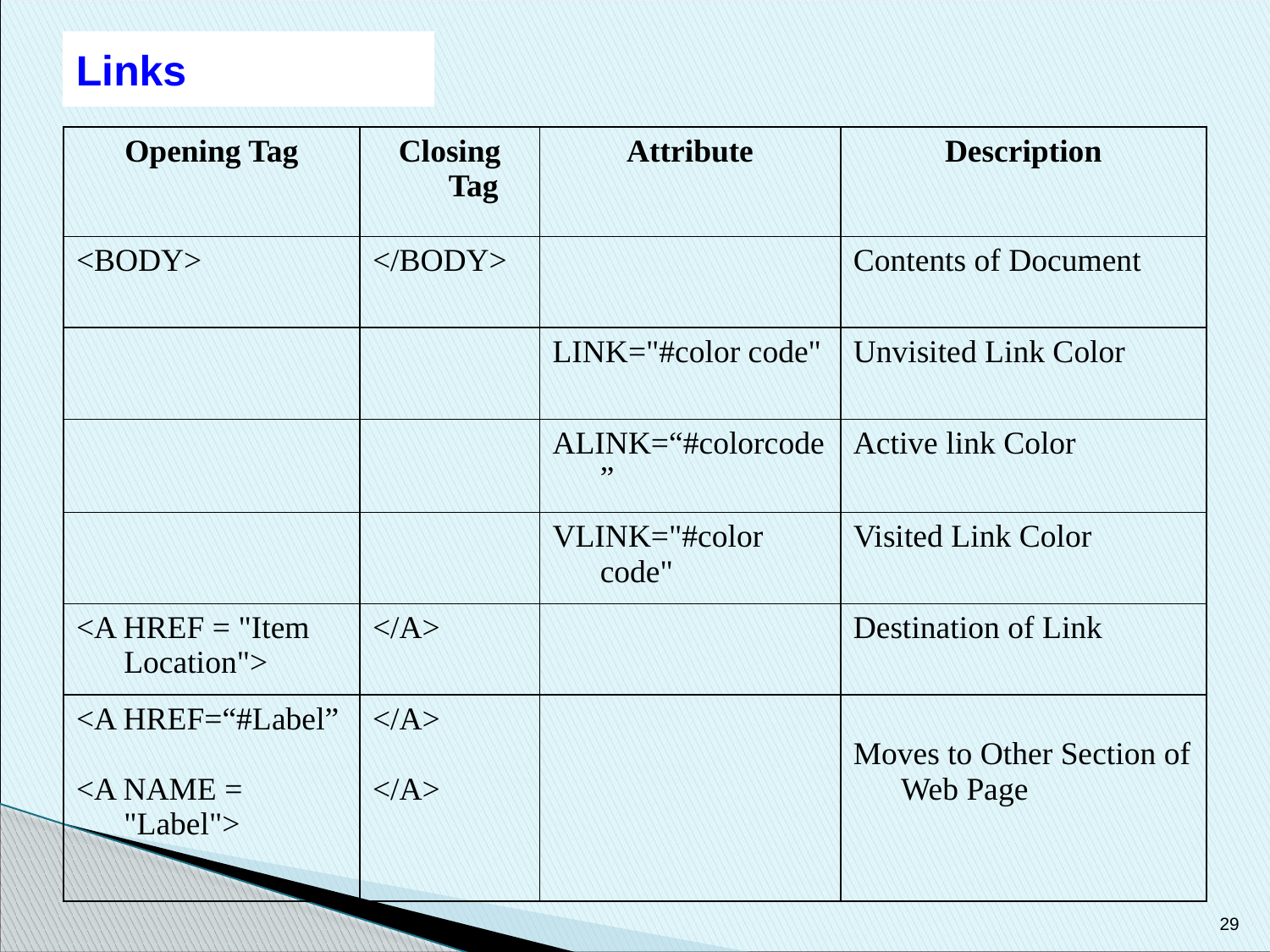

Links
| Opening Tag | Closing Tag | Attribute | Description |
| --- | --- | --- | --- |
| <BODY> | </BODY> |  | Contents of Document |
|  |  | LINK="#color code" | Unvisited Link Color |
|  |  | ALINK=“#colorcode” | Active link Color |
|  |  | VLINK="#color code" | Visited Link Color |
| <A HREF = "Item Location"> | </A> |  | Destination of Link |
| <A HREF=“#Label” <A NAME = "Label"> | </A> </A> |  | Moves to Other Section of Web Page |
29